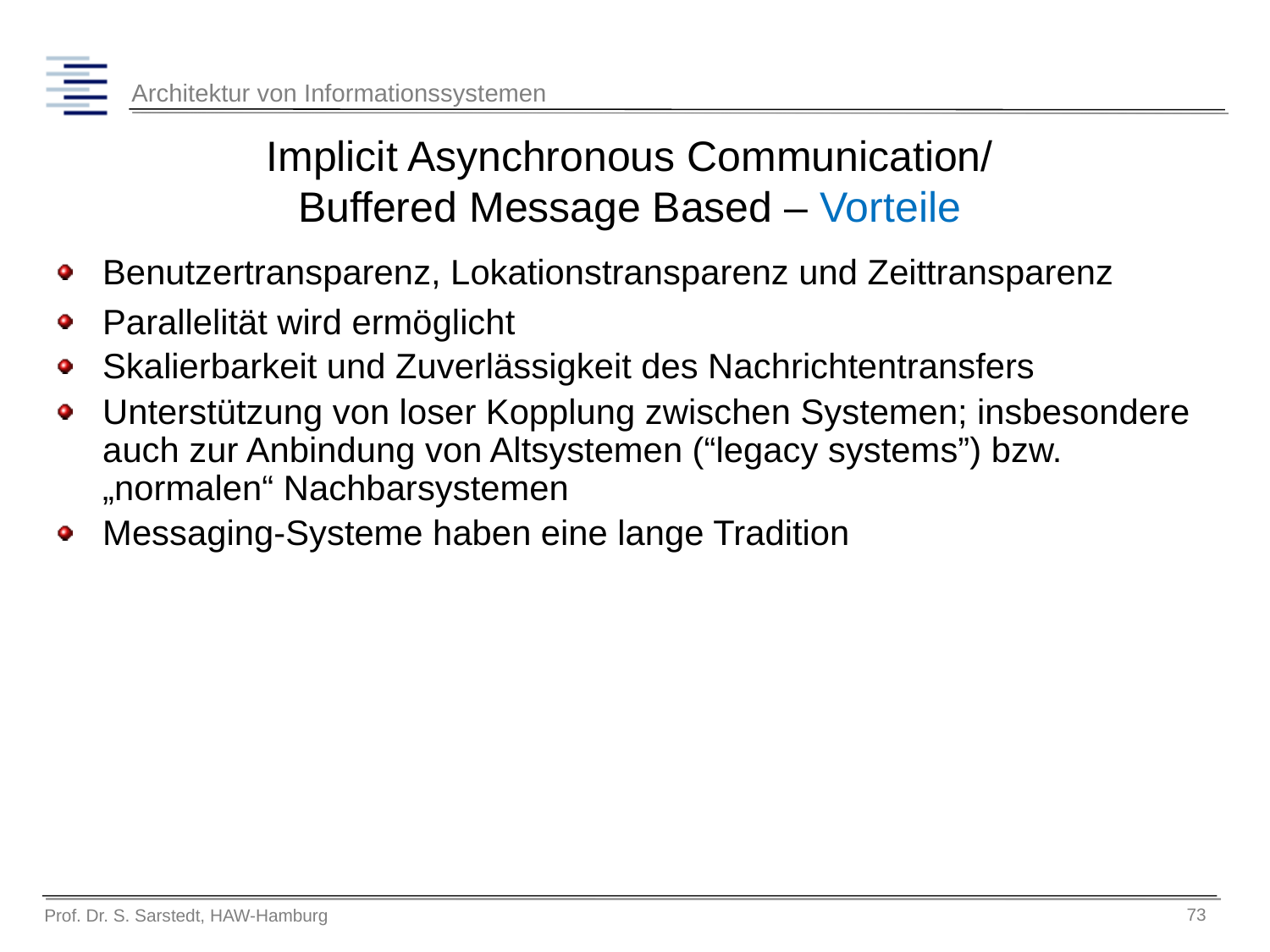

# Implicit Asynchronous Communication/ Buffered Message Based – Vorteile
Benutzertransparenz, Lokationstransparenz und Zeittransparenz
Parallelität wird ermöglicht
Skalierbarkeit und Zuverlässigkeit des Nachrichtentransfers
Unterstützung von loser Kopplung zwischen Systemen; insbesondere auch zur Anbindung von Altsystemen (“legacy systems”) bzw. „normalen“ Nachbarsystemen
Messaging-Systeme haben eine lange Tradition